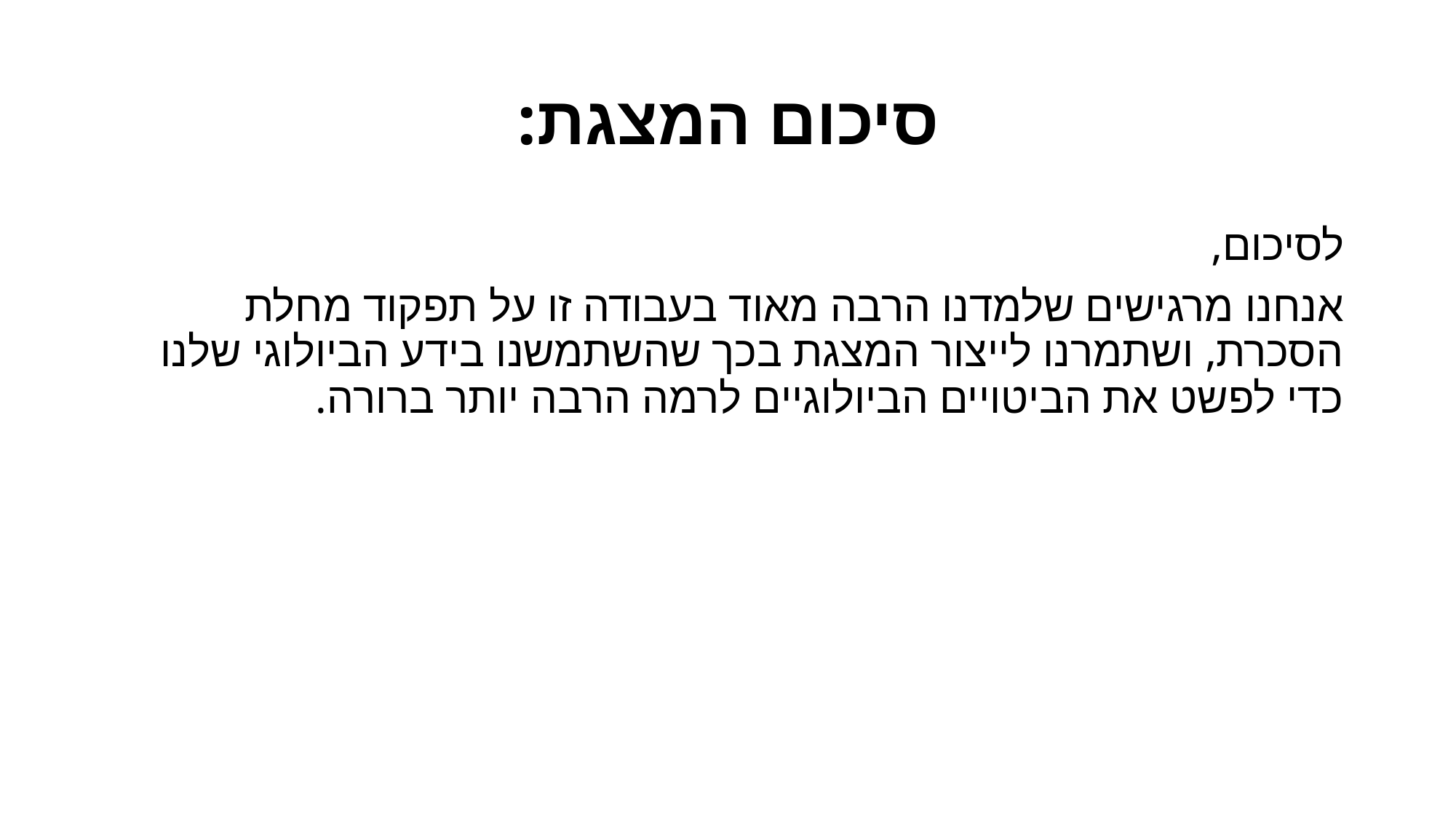

# סיכום המצגת:
לסיכום,
אנחנו מרגישים שלמדנו הרבה מאוד בעבודה זו על תפקוד מחלת הסכרת, ושתמרנו לייצור המצגת בכך שהשתמשנו בידע הביולוגי שלנו כדי לפשט את הביטויים הביולוגיים לרמה הרבה יותר ברורה.